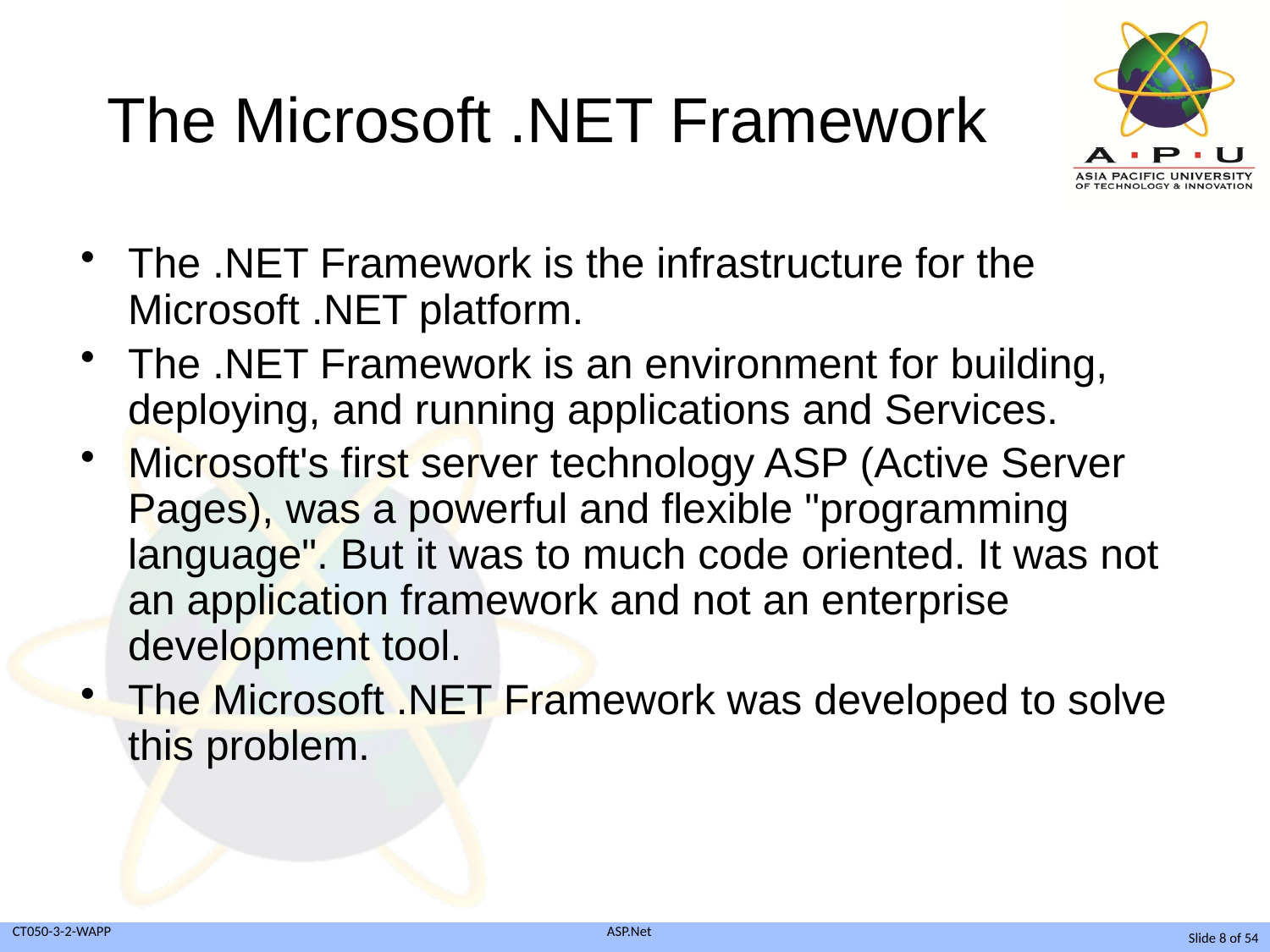

# The Microsoft .NET Framework
The .NET Framework is the infrastructure for the Microsoft .NET platform.
The .NET Framework is an environment for building, deploying, and running applications and Services.
Microsoft's first server technology ASP (Active Server Pages), was a powerful and flexible "programming language". But it was to much code oriented. It was not an application framework and not an enterprise development tool.
The Microsoft .NET Framework was developed to solve this problem.